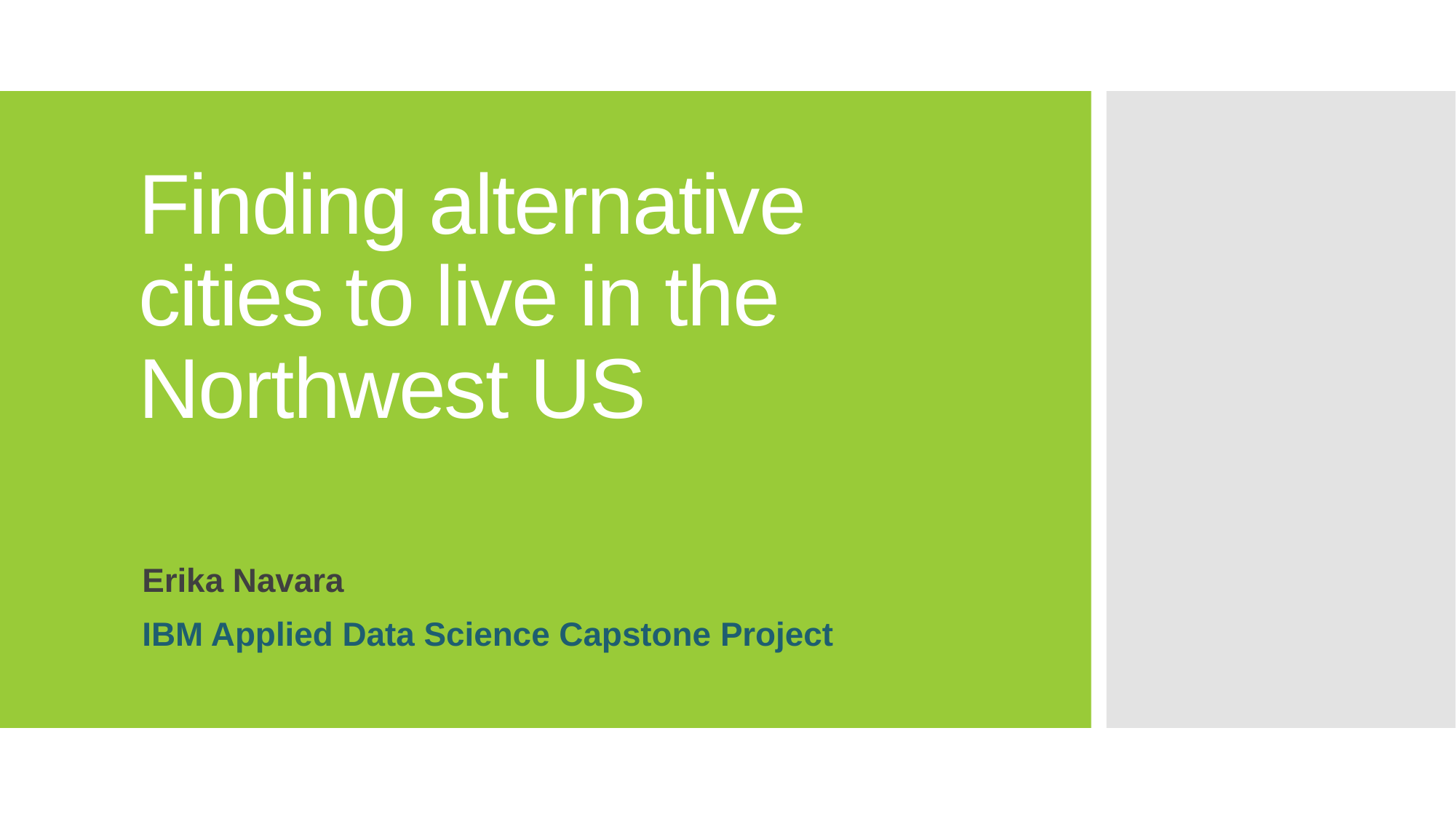

# Finding alternative cities to live in the Northwest US
Erika Navara
IBM Applied Data Science Capstone Project